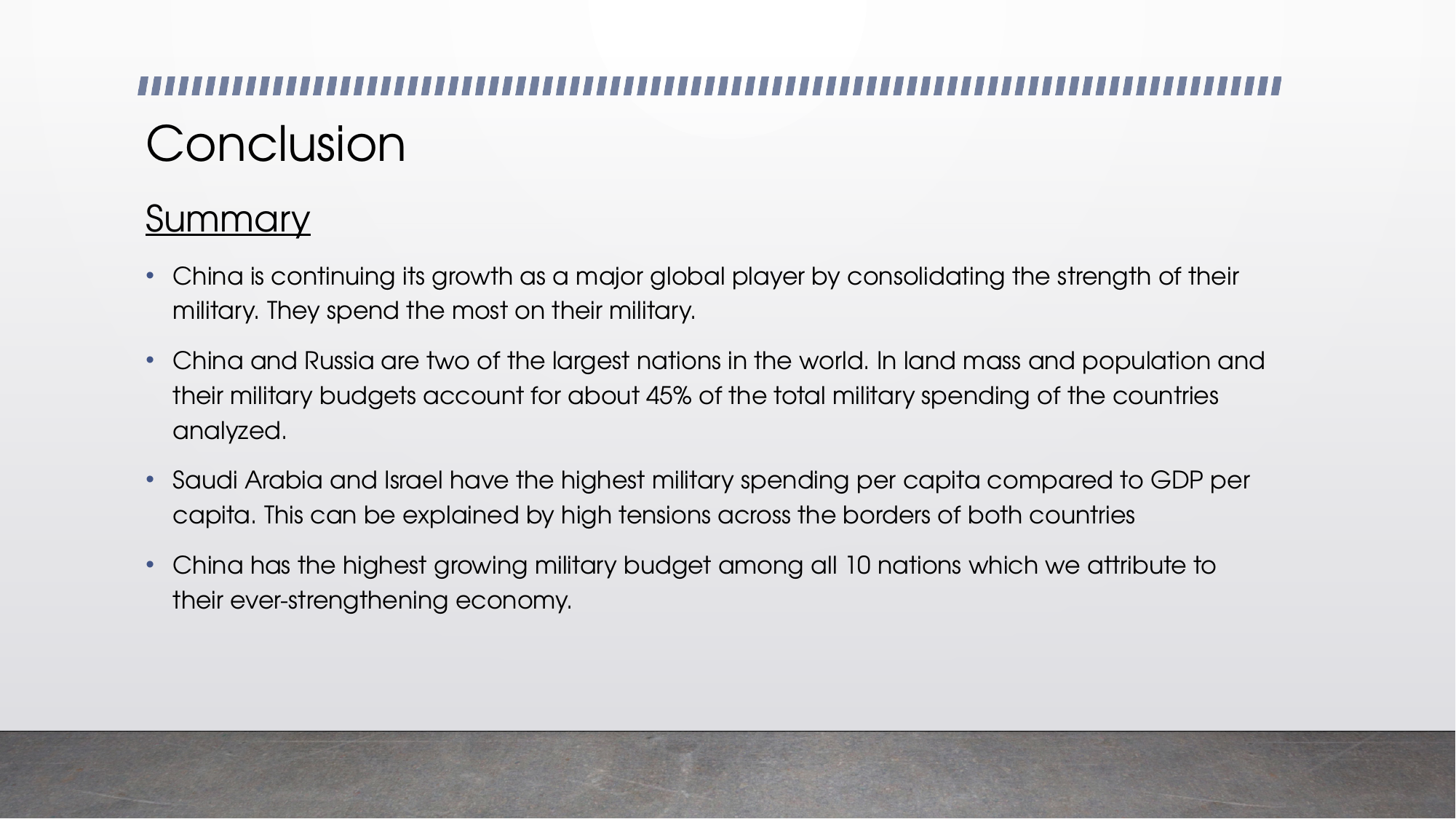

# Conclusion
Summary
China is continuing its growth as a major global player by consolidating the strength of their military. They spend the most on their military.
China and Russia are two of the largest nations in the world. In land mass and population and their military budgets account for about 45% of the total military spending of the countries analyzed.
Saudi Arabia and Israel have the highest military spending per capita compared to GDP per capita. This can be explained by high tensions across the borders of both countries
China has the highest growing military budget among all 10 nations which we attribute to their ever-strengthening economy.